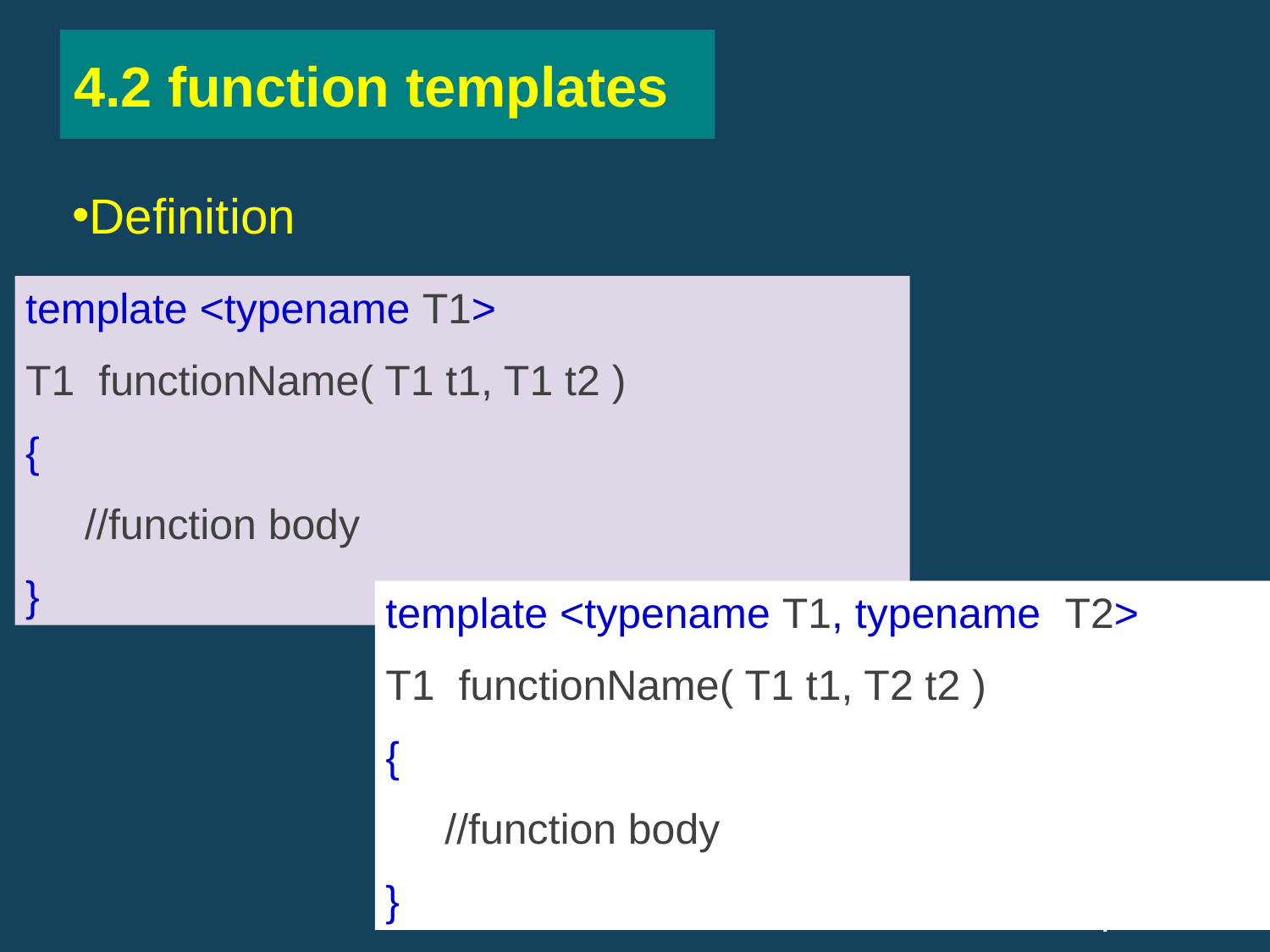

# 4.2 function templates
Definition
template <typename T1>
T1  functionName( T1 t1, T1 t2 )
{
     //function body
}
template <typename T1, typename  T2>
T1  functionName( T1 t1, T2 t2 )
{
     //function body
}
unit four/function template